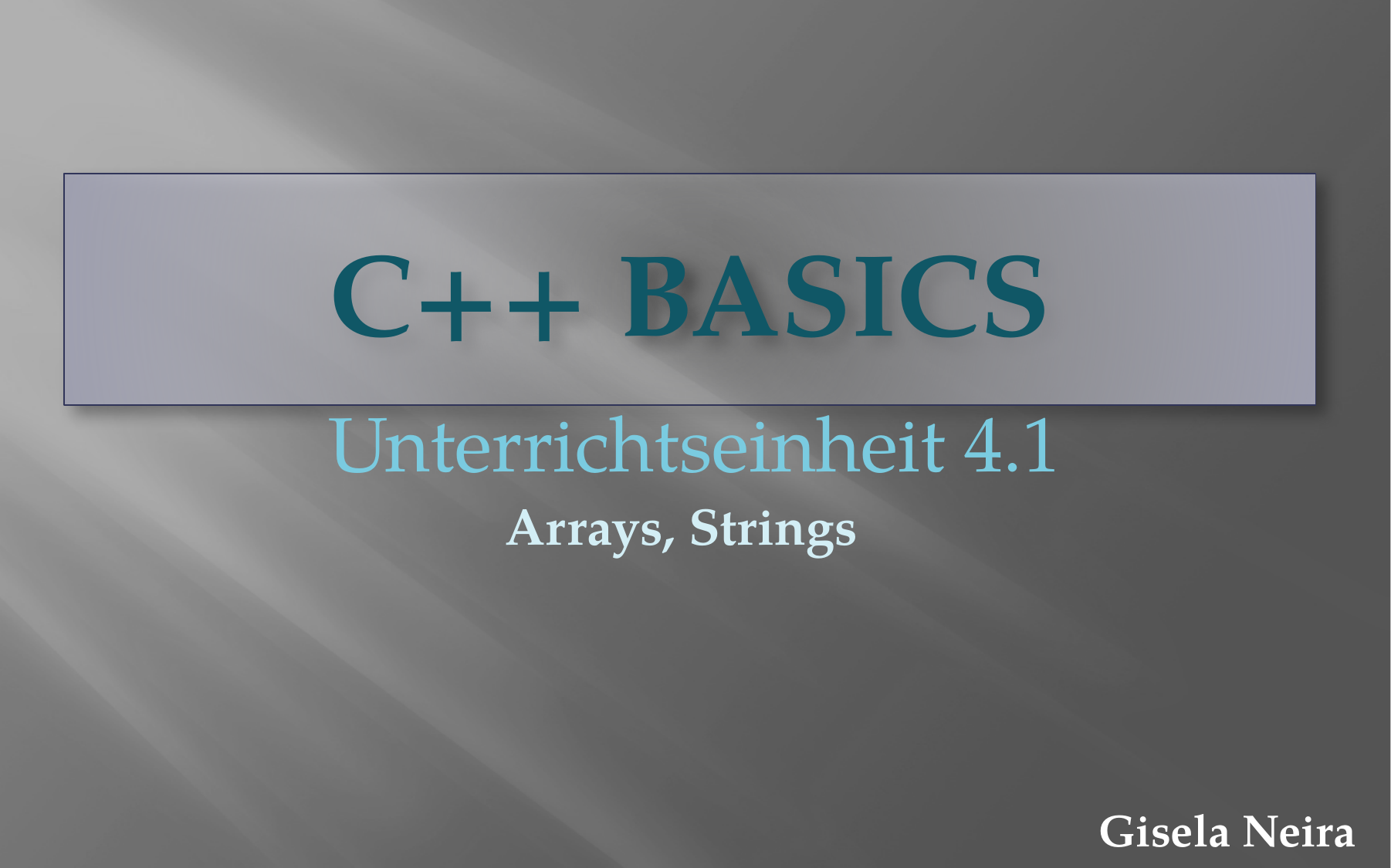

# C++ Basics
Unterrichtseinheit 4.1
Arrays, Strings

Gisela Neira